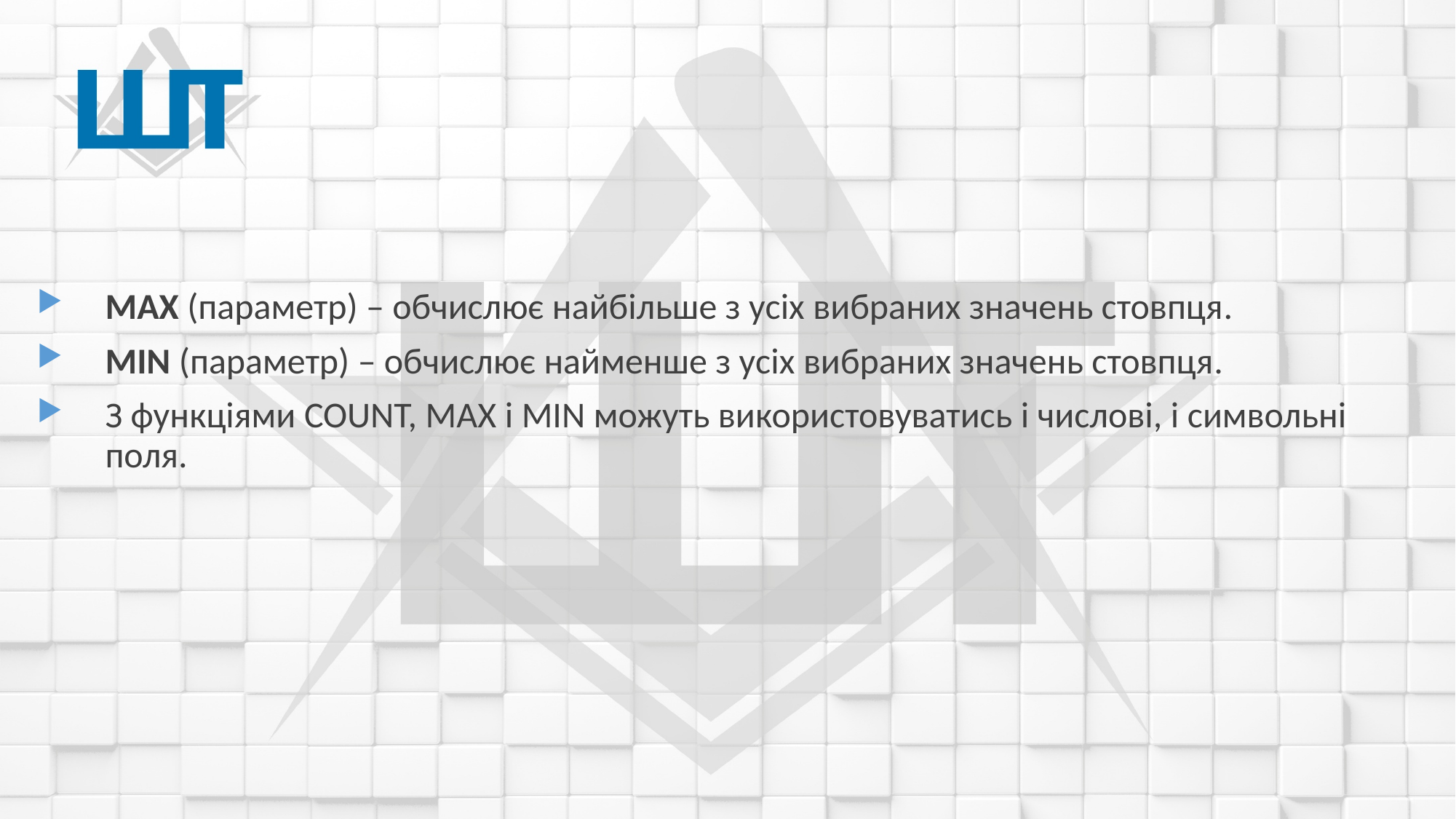

MAX (параметр) – обчислює найбільше з усіх вибраних значень стовпця.
MIN (параметр) – обчислює найменше з усіх вибраних значень стовпця.
З функціями COUNT, MAX і MIN можуть використовуватись і числові, і символьні поля.